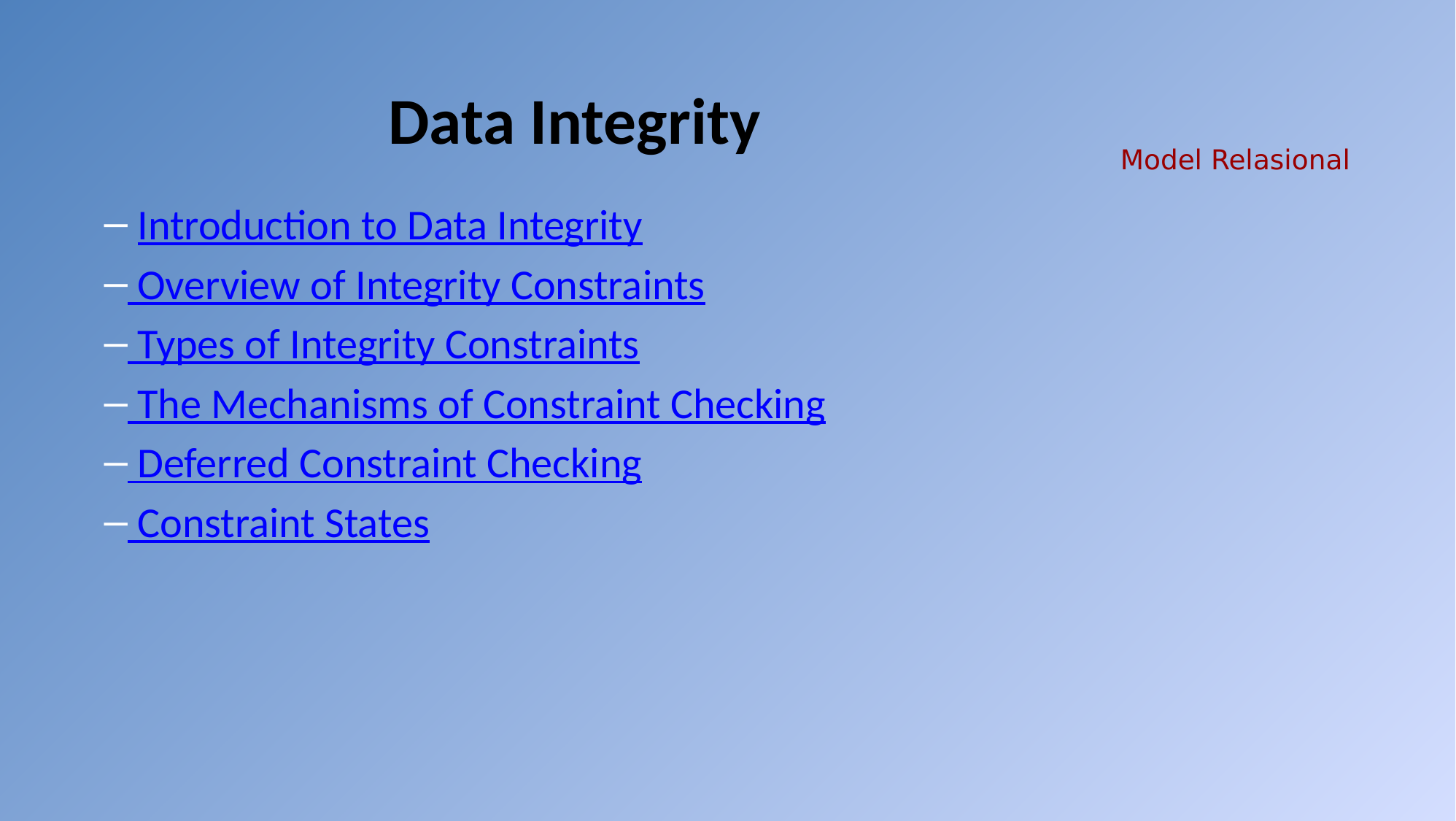

# Data Integrity
Model Relasional
 Introduction to Data Integrity
 Overview of Integrity Constraints
 Types of Integrity Constraints
 The Mechanisms of Constraint Checking
 Deferred Constraint Checking
 Constraint States